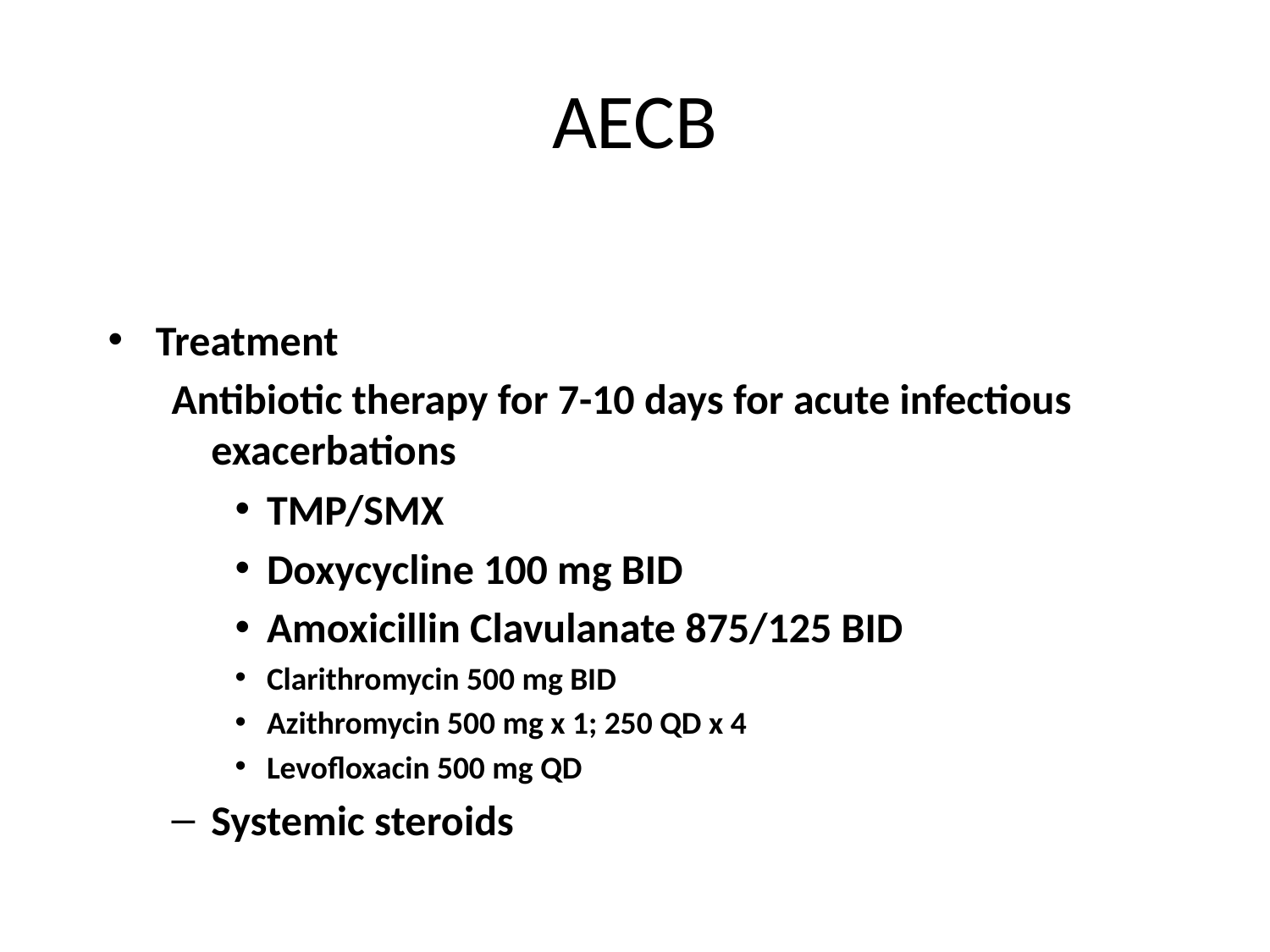

# AECB
Treatment
Antibiotic therapy for 7-10 days for acute infectious exacerbations
TMP/SMX
Doxycycline 100 mg BID
Amoxicillin Clavulanate 875/125 BID
Clarithromycin 500 mg BID
Azithromycin 500 mg x 1; 250 QD x 4
Levofloxacin 500 mg QD
Systemic steroids